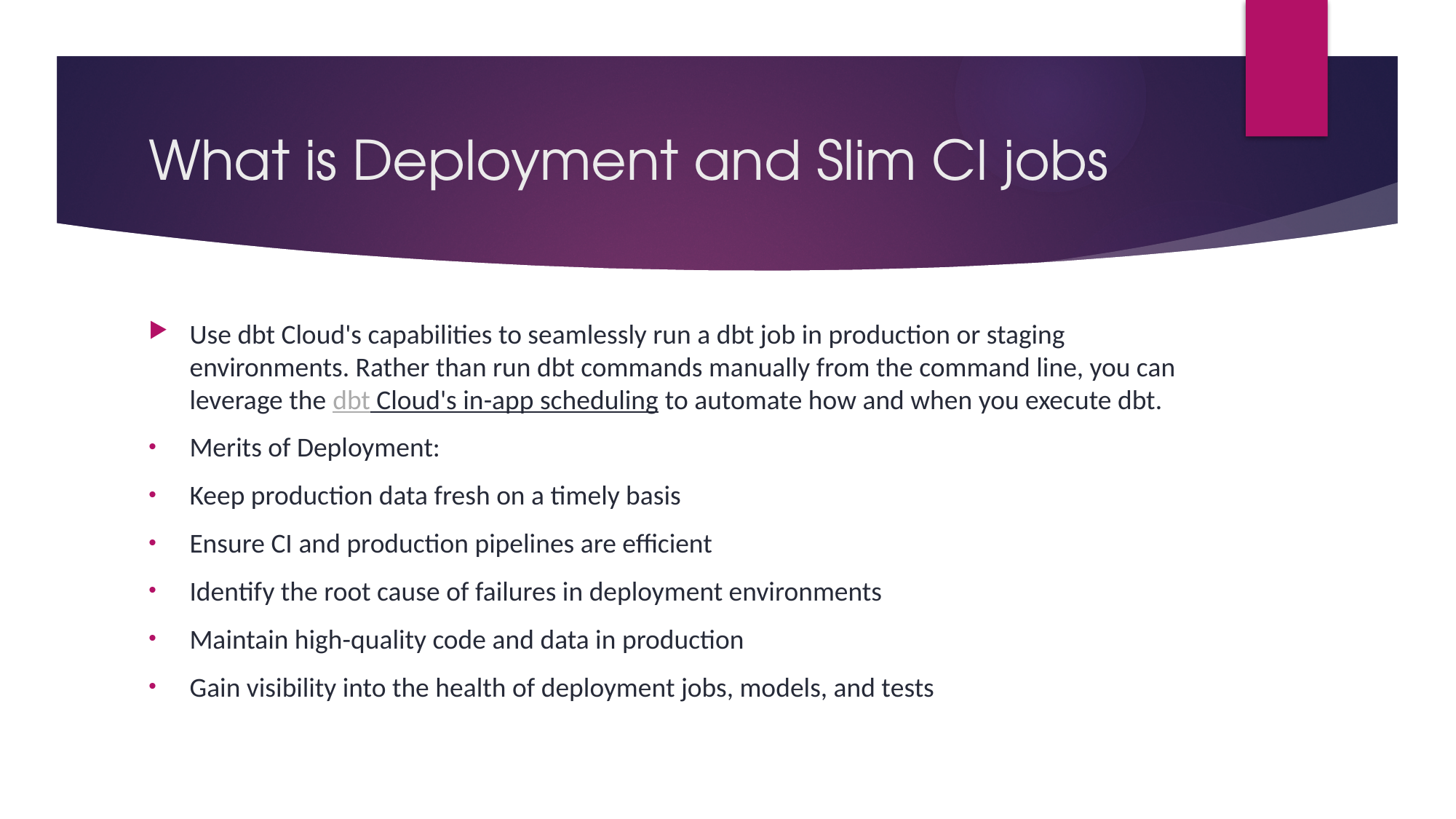

# What is Deployment and Slim CI jobs
Use dbt Cloud's capabilities to seamlessly run a dbt job in production or staging environments. Rather than run dbt commands manually from the command line, you can leverage the dbt Cloud's in-app scheduling to automate how and when you execute dbt.
Merits of Deployment:
Keep production data fresh on a timely basis
Ensure CI and production pipelines are efficient
Identify the root cause of failures in deployment environments
Maintain high-quality code and data in production
Gain visibility into the health of deployment jobs, models, and tests